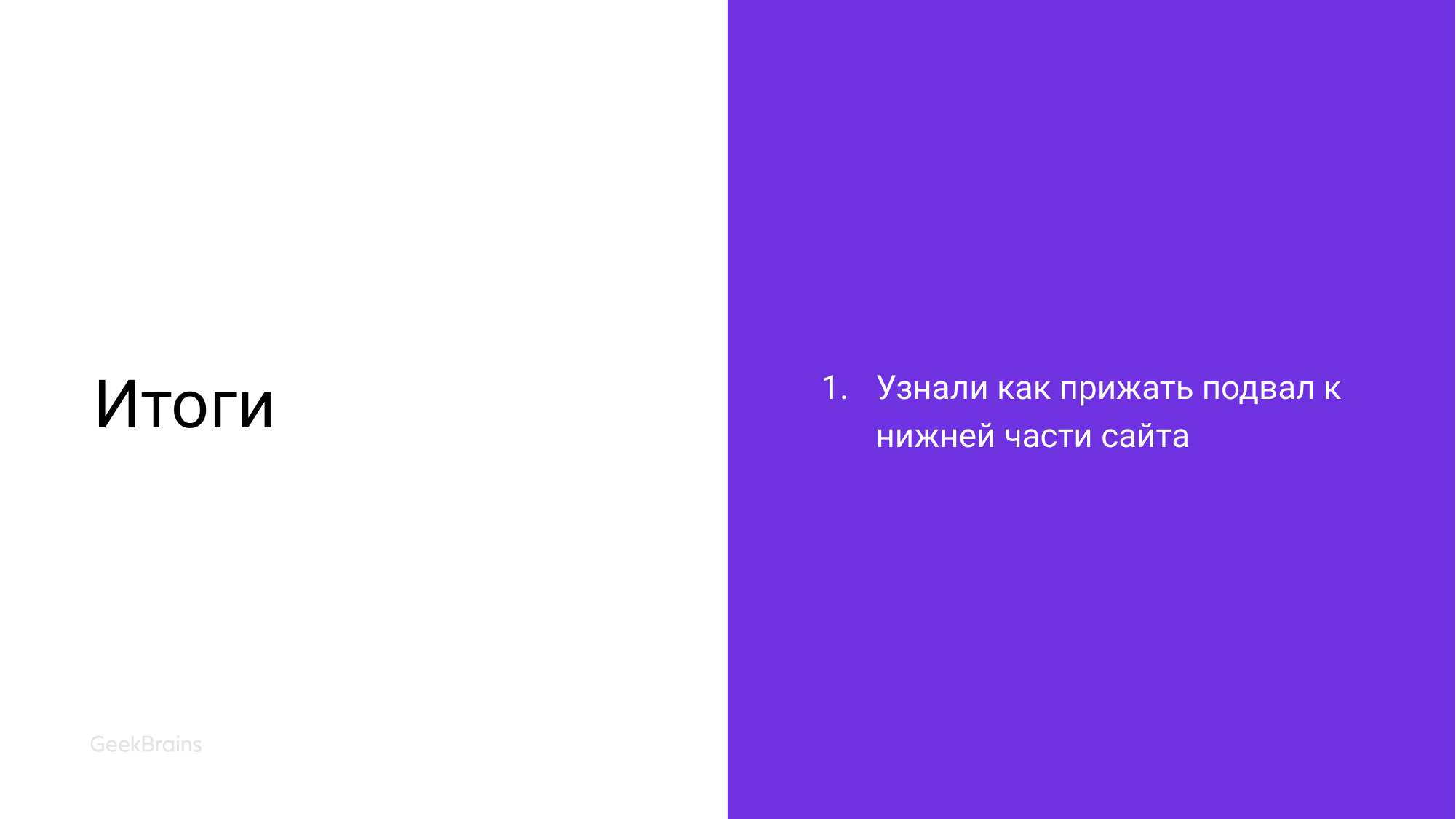

# Итоги
Узнали как прижать подвал к нижней части сайта